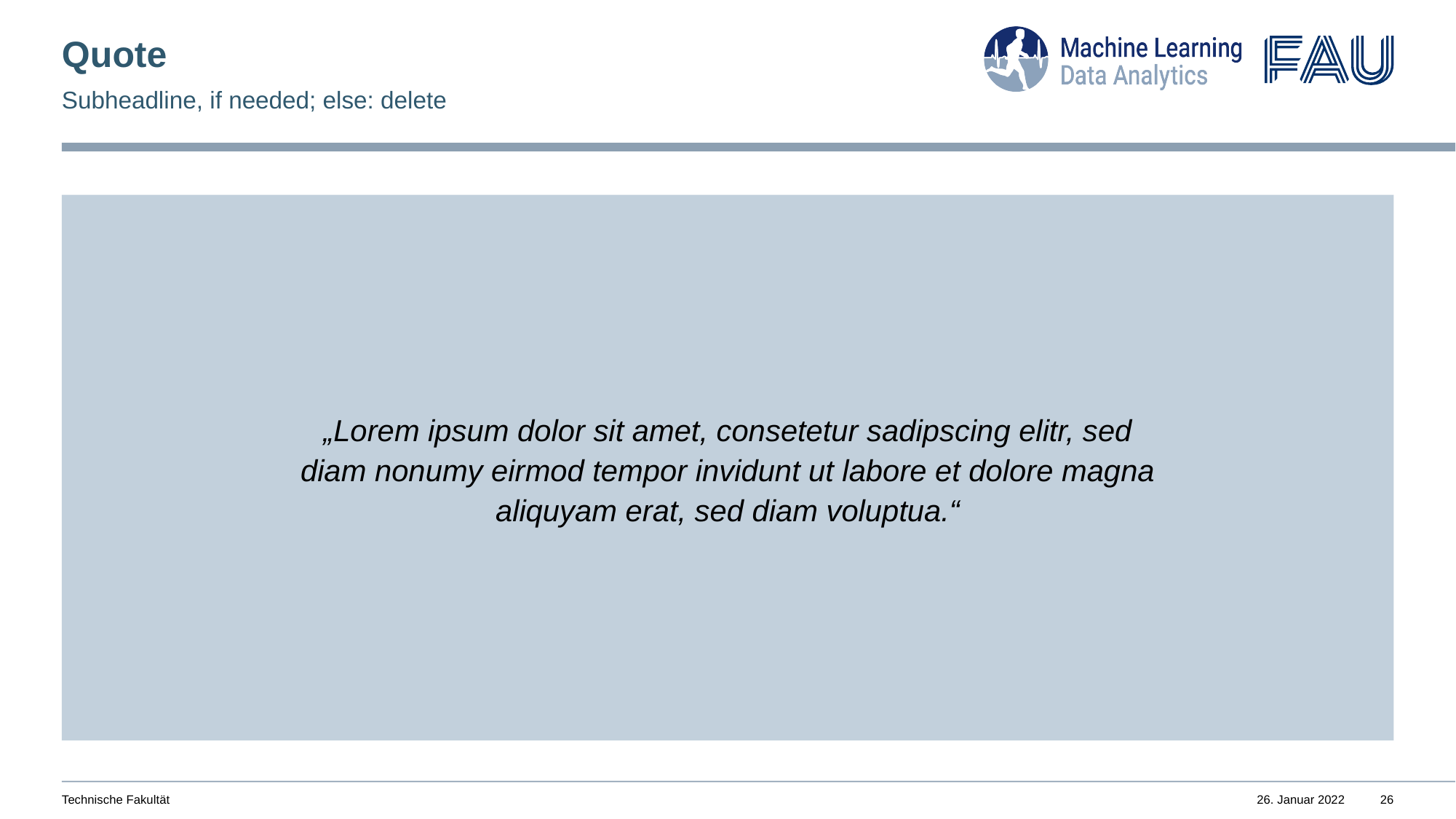

# Quote
Subheadline, if needed; else: delete
„Lorem ipsum dolor sit amet, consetetur sadipscing elitr, sed diam nonumy eirmod tempor invidunt ut labore et dolore magna aliquyam erat, sed diam voluptua.“
Technische Fakultät
26. Januar 2022
26